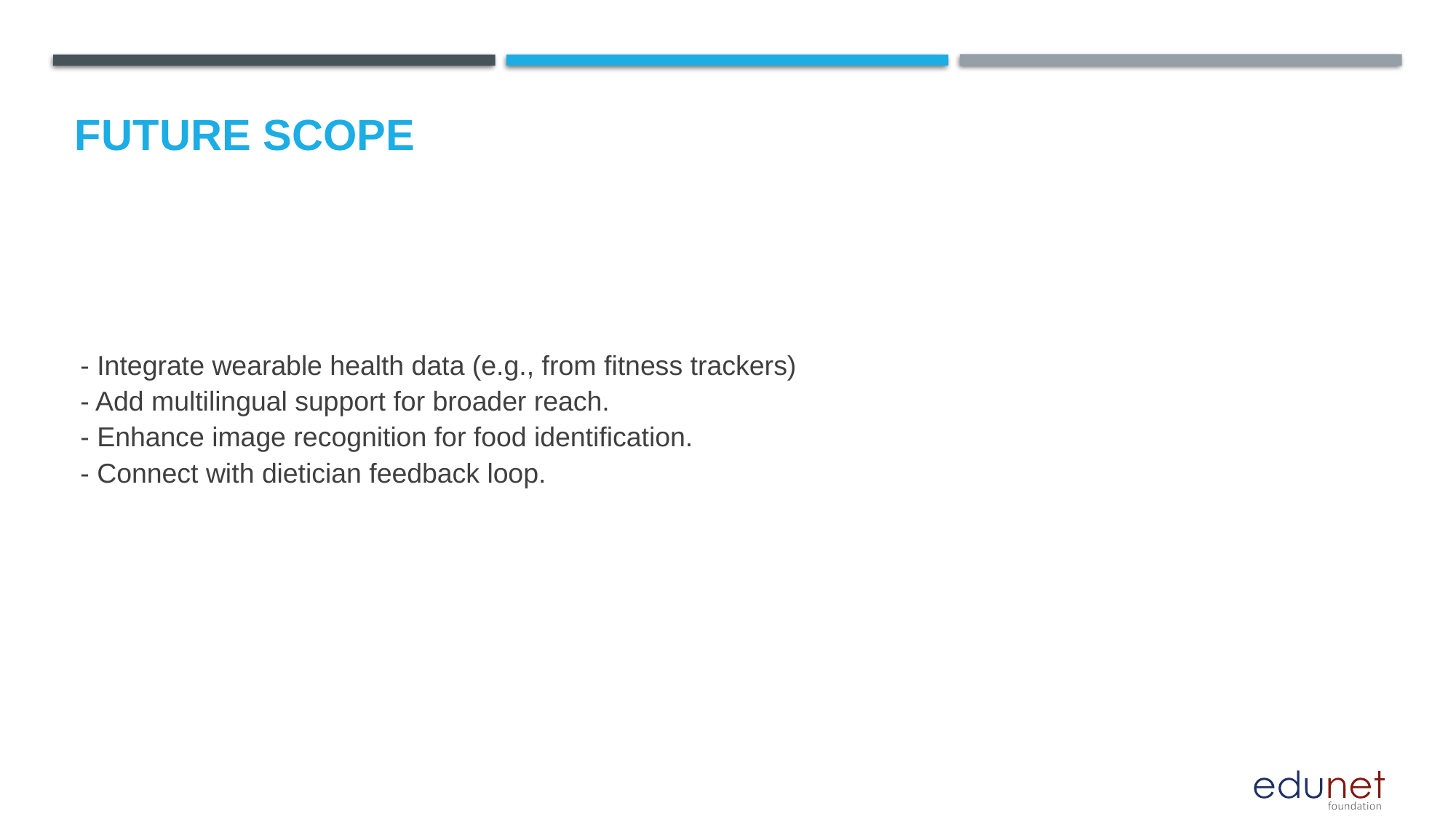

Future scope
- Integrate wearable health data (e.g., from fitness trackers)
- Add multilingual support for broader reach.
- Enhance image recognition for food identification.
- Connect with dietician feedback loop.